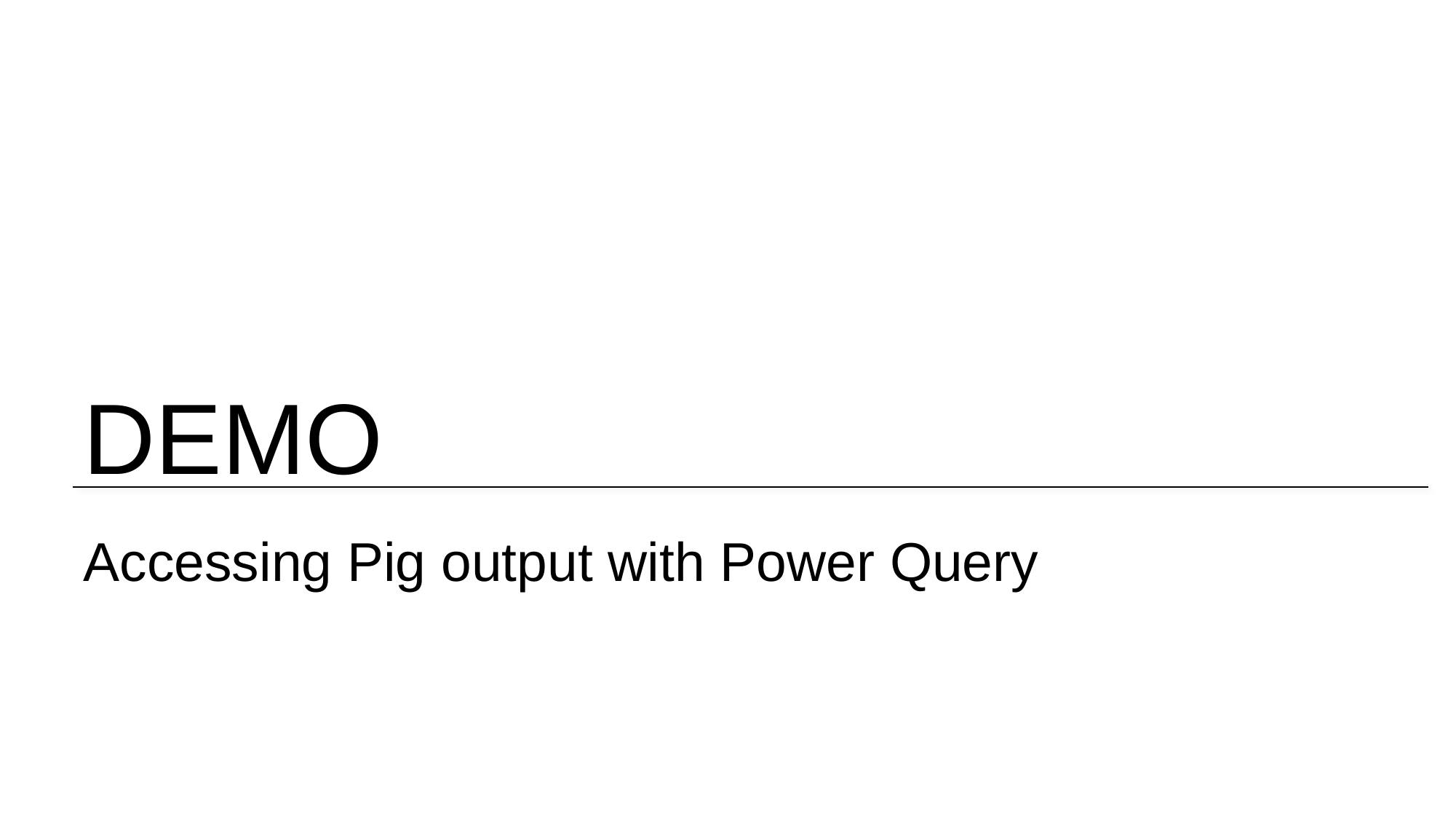

# Accessing Pig output with Power Query